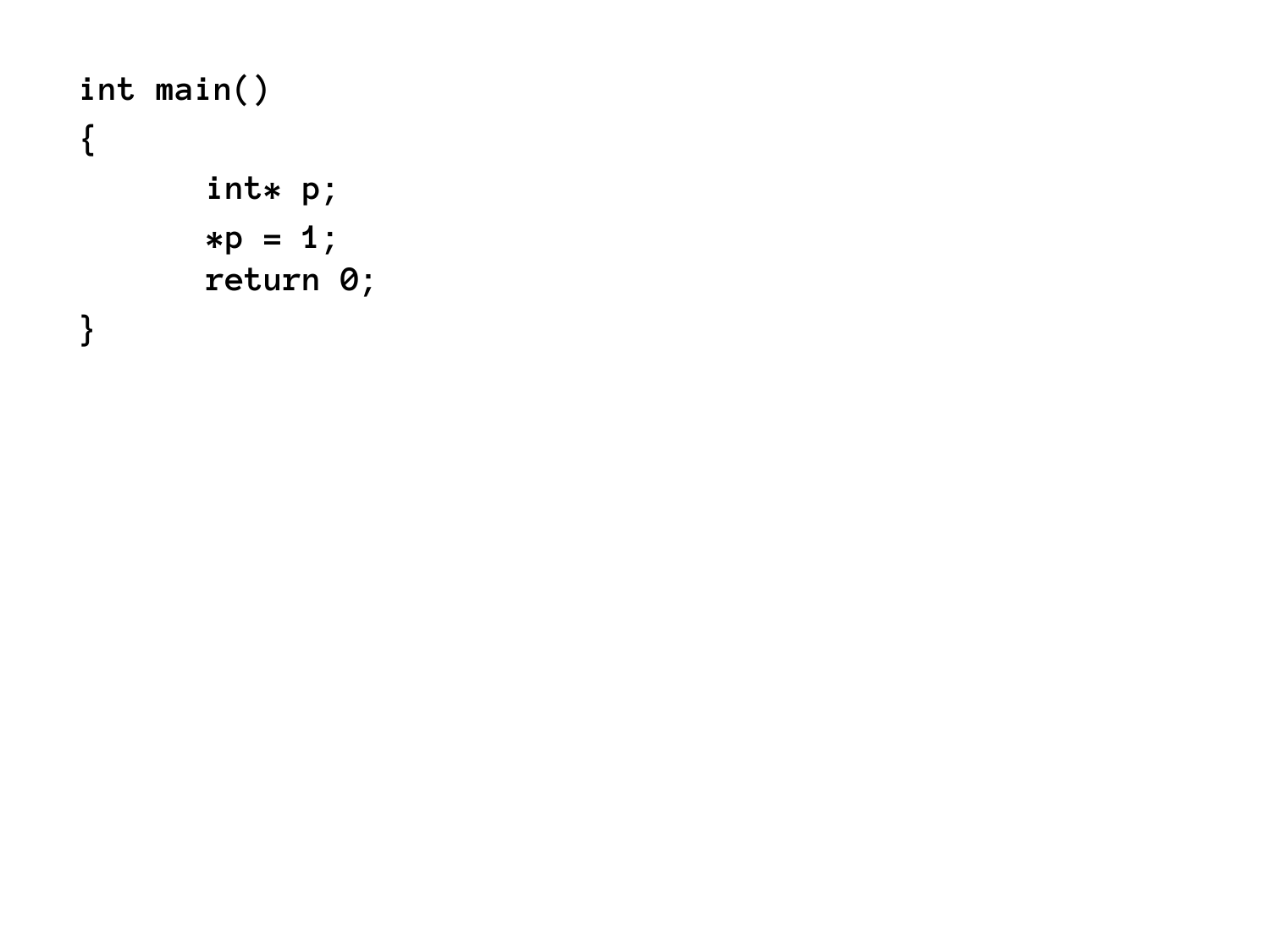

int main()
{
	int* p;
	*p = 1;
	return 0;
}